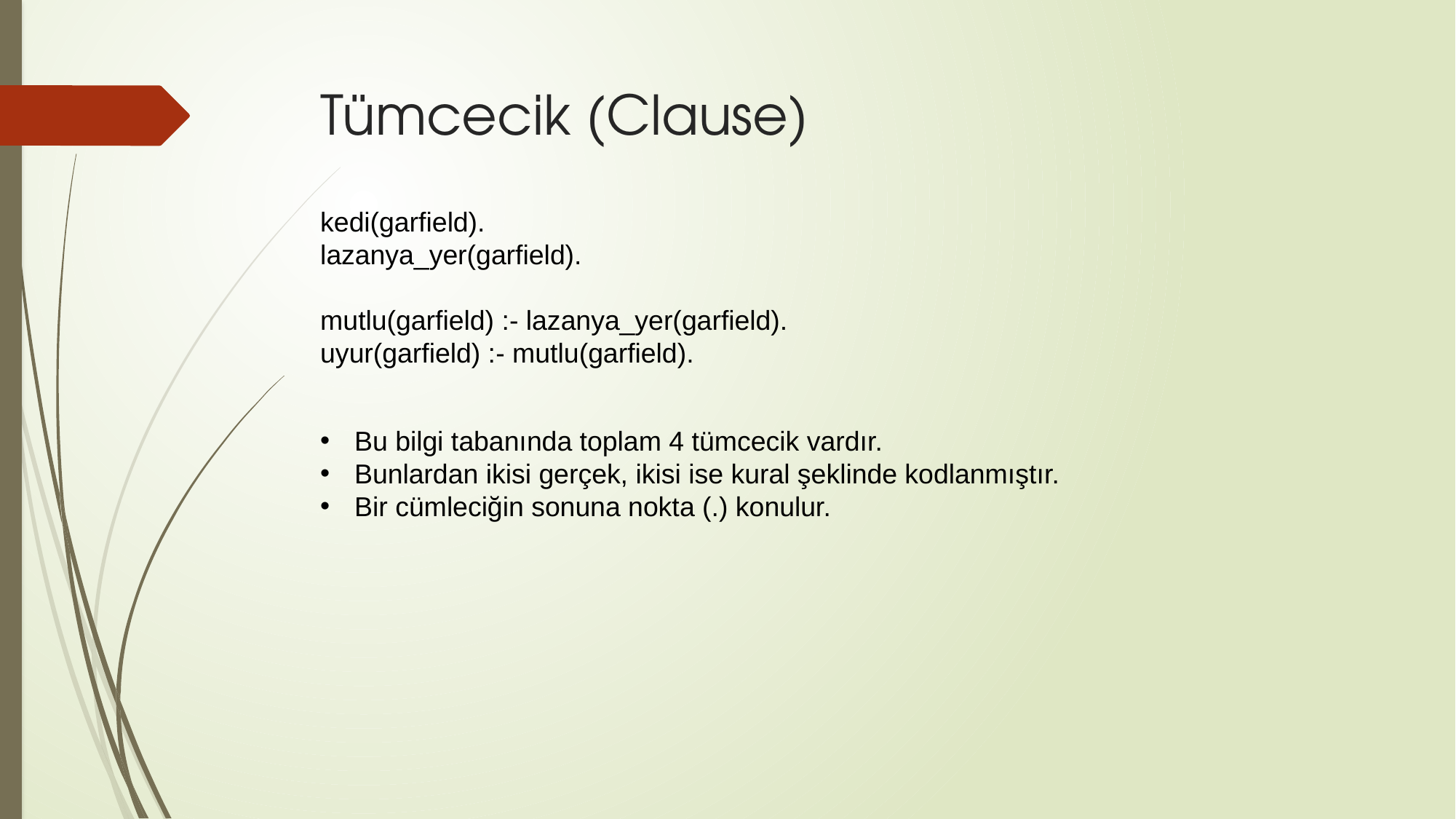

# Tümcecik (Clause)
kedi(garfield).
lazanya_yer(garfield).

mutlu(garfield) :- lazanya_yer(garfield).
uyur(garfield) :- mutlu(garfield).
Bu bilgi tabanında toplam 4 tümcecik vardır.
Bunlardan ikisi gerçek, ikisi ise kural şeklinde kodlanmıştır.
Bir cümleciğin sonuna nokta (.) konulur.